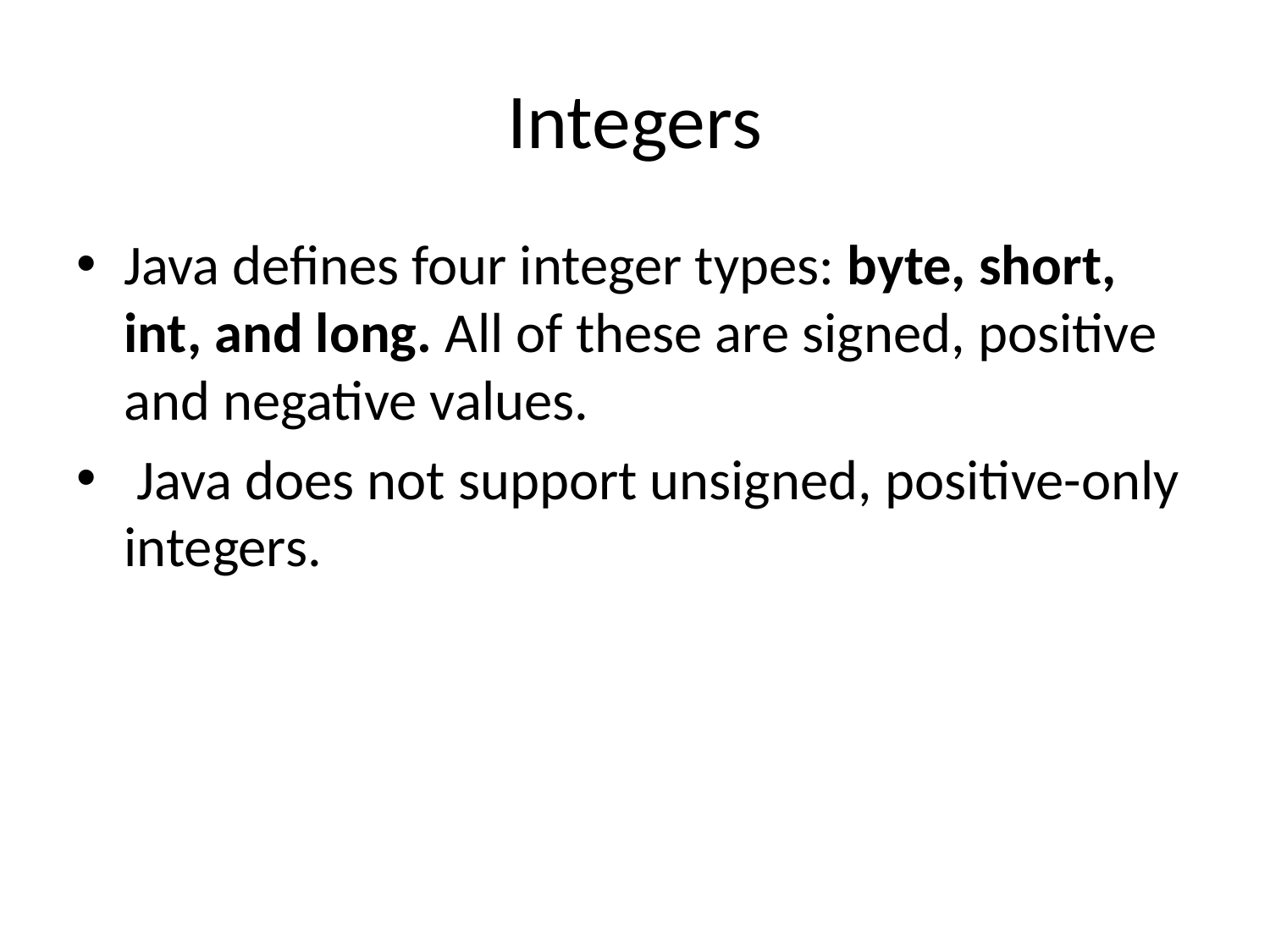

# Integers
Java defines four integer types: byte, short, int, and long. All of these are signed, positive and negative values.
 Java does not support unsigned, positive-only integers.